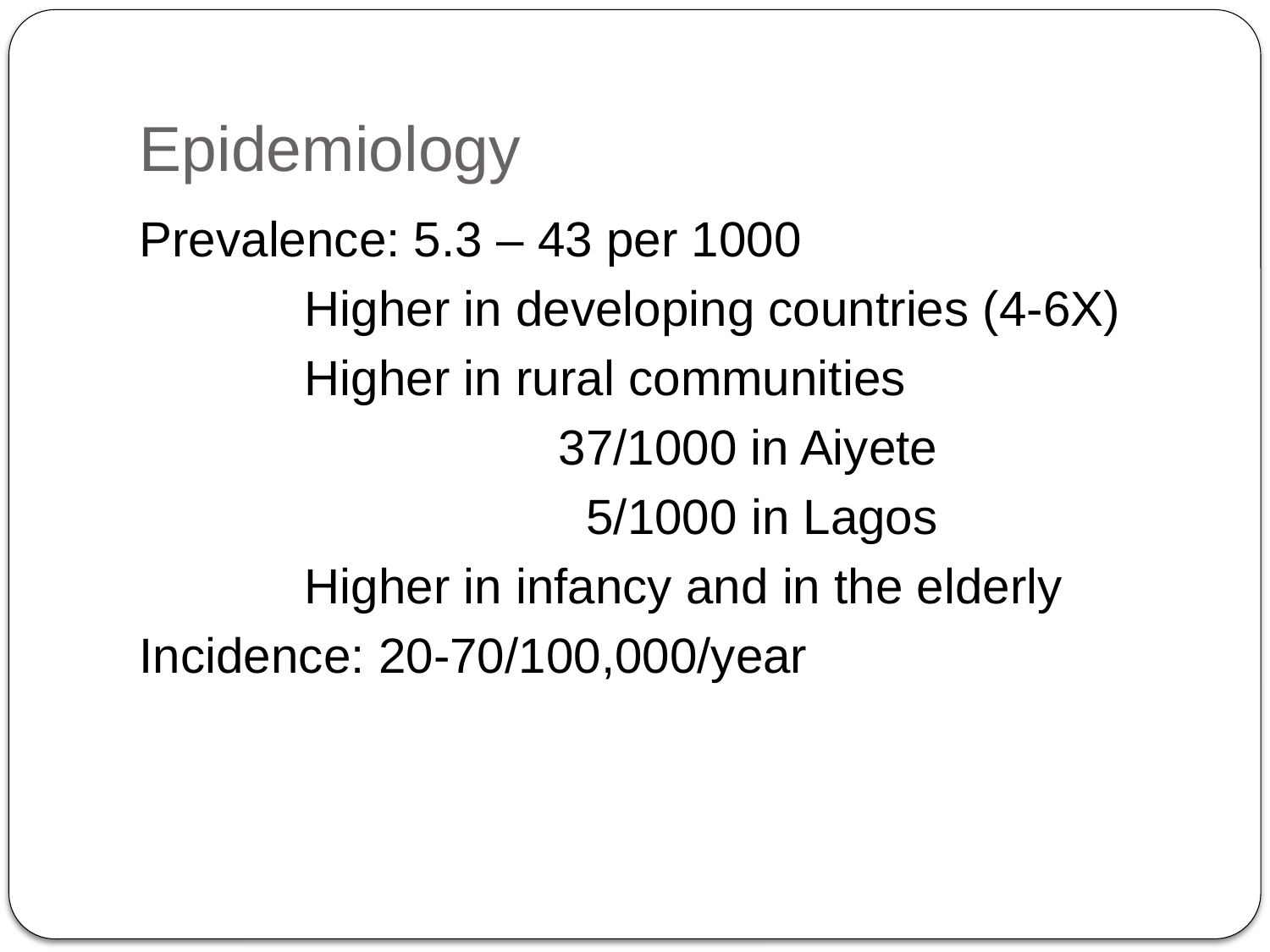

# Epidemiology
Prevalence: 5.3 – 43 per 1000
		Higher in developing countries (4-6X)
		Higher in rural communities
				37/1000 in Aiyete
				  5/1000 in Lagos
		Higher in infancy and in the elderly
Incidence: 20-70/100,000/year